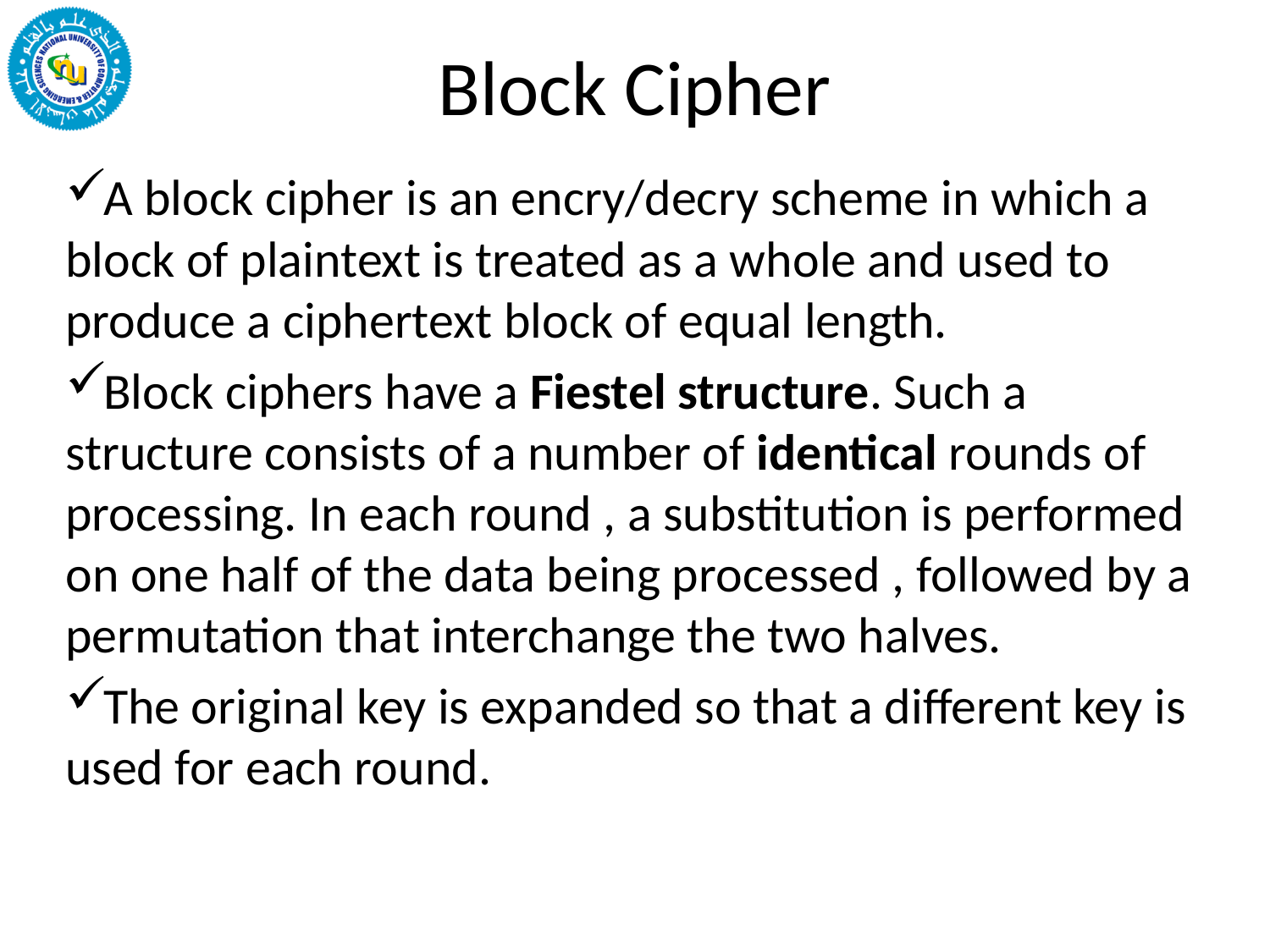

# Block Cipher
A block cipher is an encry/decry scheme in which a block of plaintext is treated as a whole and used to produce a ciphertext block of equal length.
Block ciphers have a Fiestel structure. Such a structure consists of a number of identical rounds of processing. In each round , a substitution is performed on one half of the data being processed , followed by a permutation that interchange the two halves.
The original key is expanded so that a different key is used for each round.